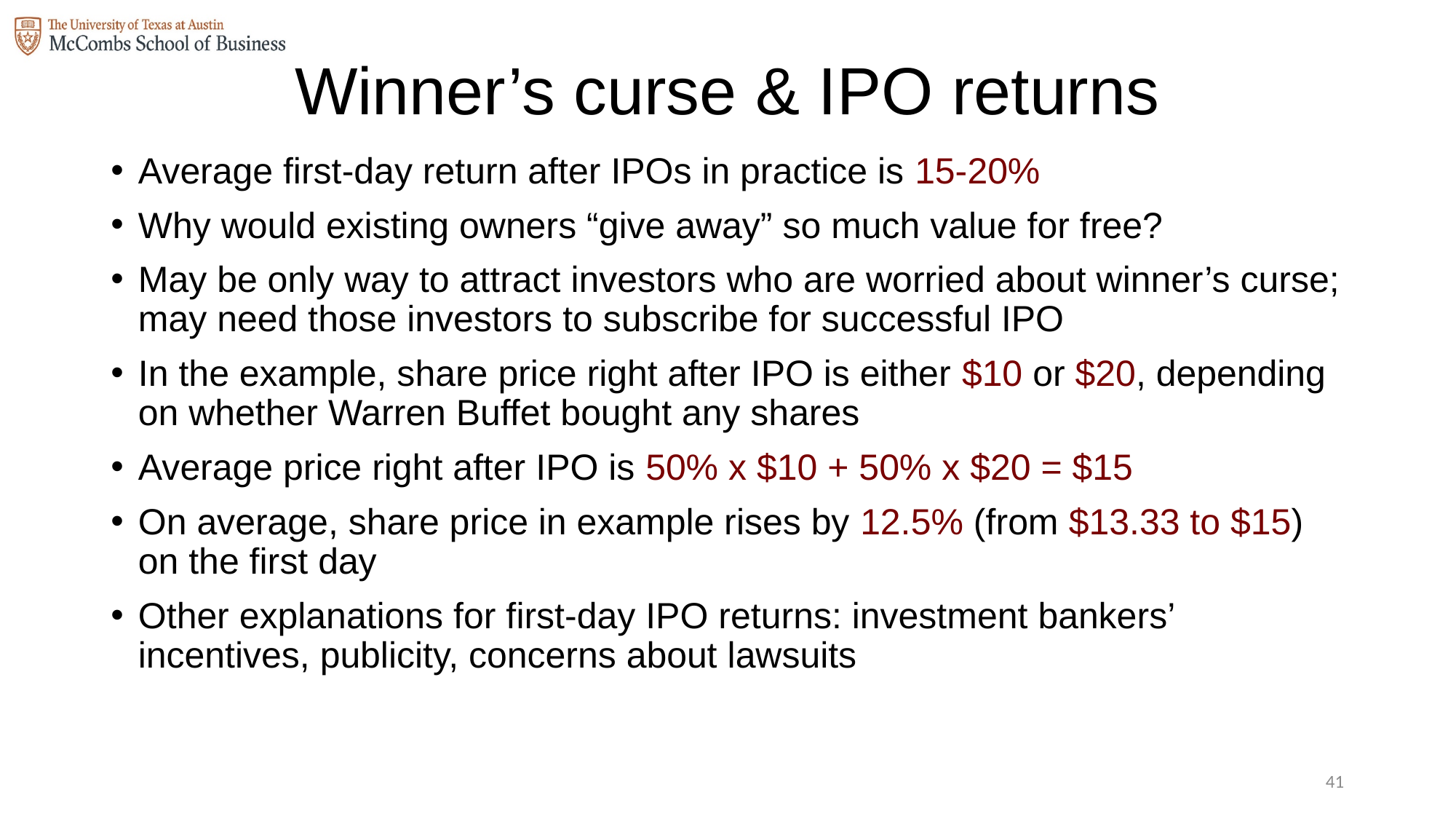

# Winner’s curse & IPO returns
Average first-day return after IPOs in practice is 15-20%
Why would existing owners “give away” so much value for free?
May be only way to attract investors who are worried about winner’s curse; may need those investors to subscribe for successful IPO
In the example, share price right after IPO is either $10 or $20, depending on whether Warren Buffet bought any shares
Average price right after IPO is 50% x $10 + 50% x $20 = $15
On average, share price in example rises by 12.5% (from $13.33 to $15) on the first day
Other explanations for first-day IPO returns: investment bankers’ incentives, publicity, concerns about lawsuits
41